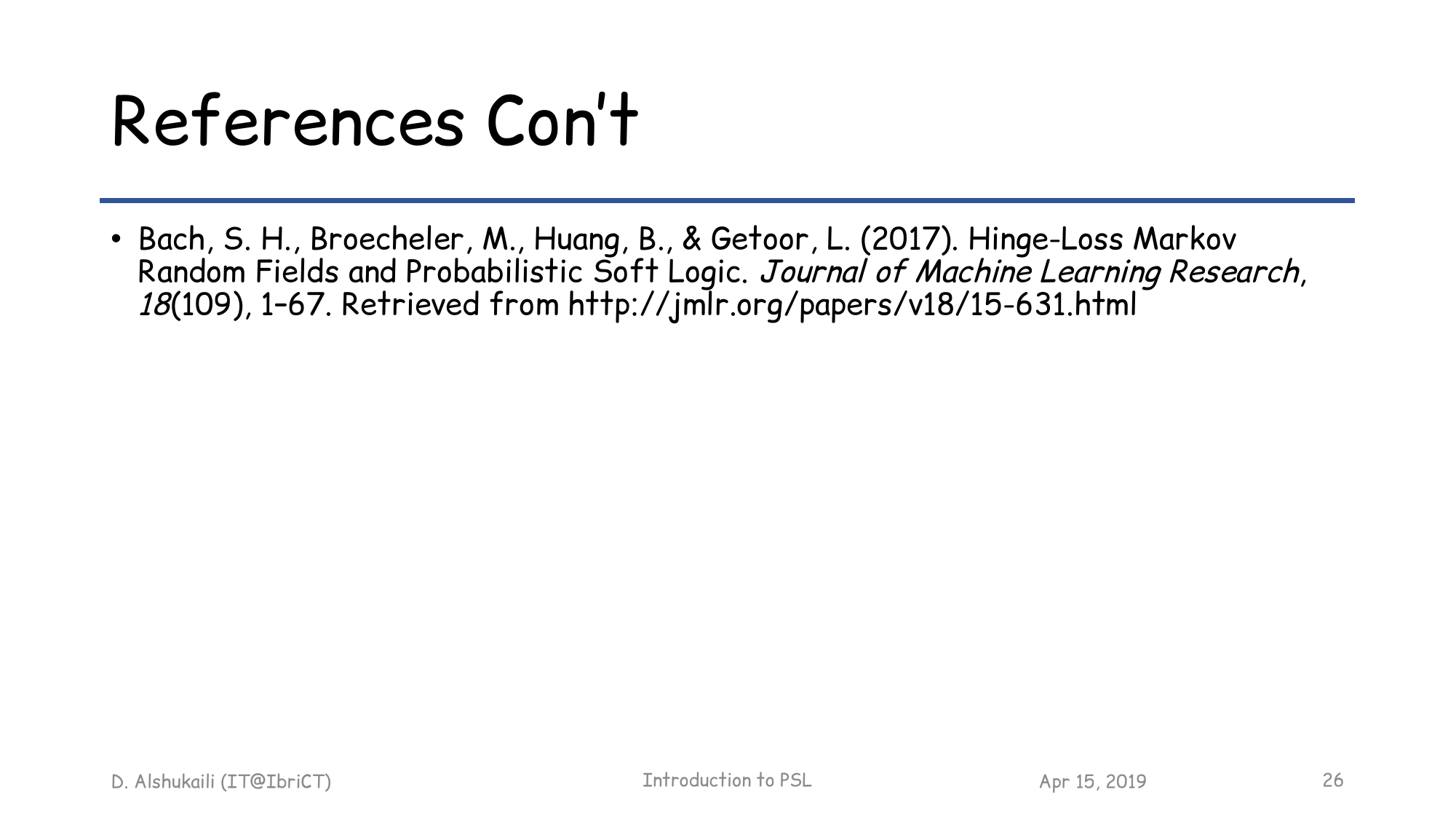

# References Con’t
Bach, S. H., Broecheler, M., Huang, B., & Getoor, L. (2017). Hinge-Loss Markov Random Fields and Probabilistic Soft Logic. Journal of Machine Learning Research, 18(109), 1–67. Retrieved from http://jmlr.org/papers/v18/15-631.html

Introduction to PSL
Apr 15, 2019
26